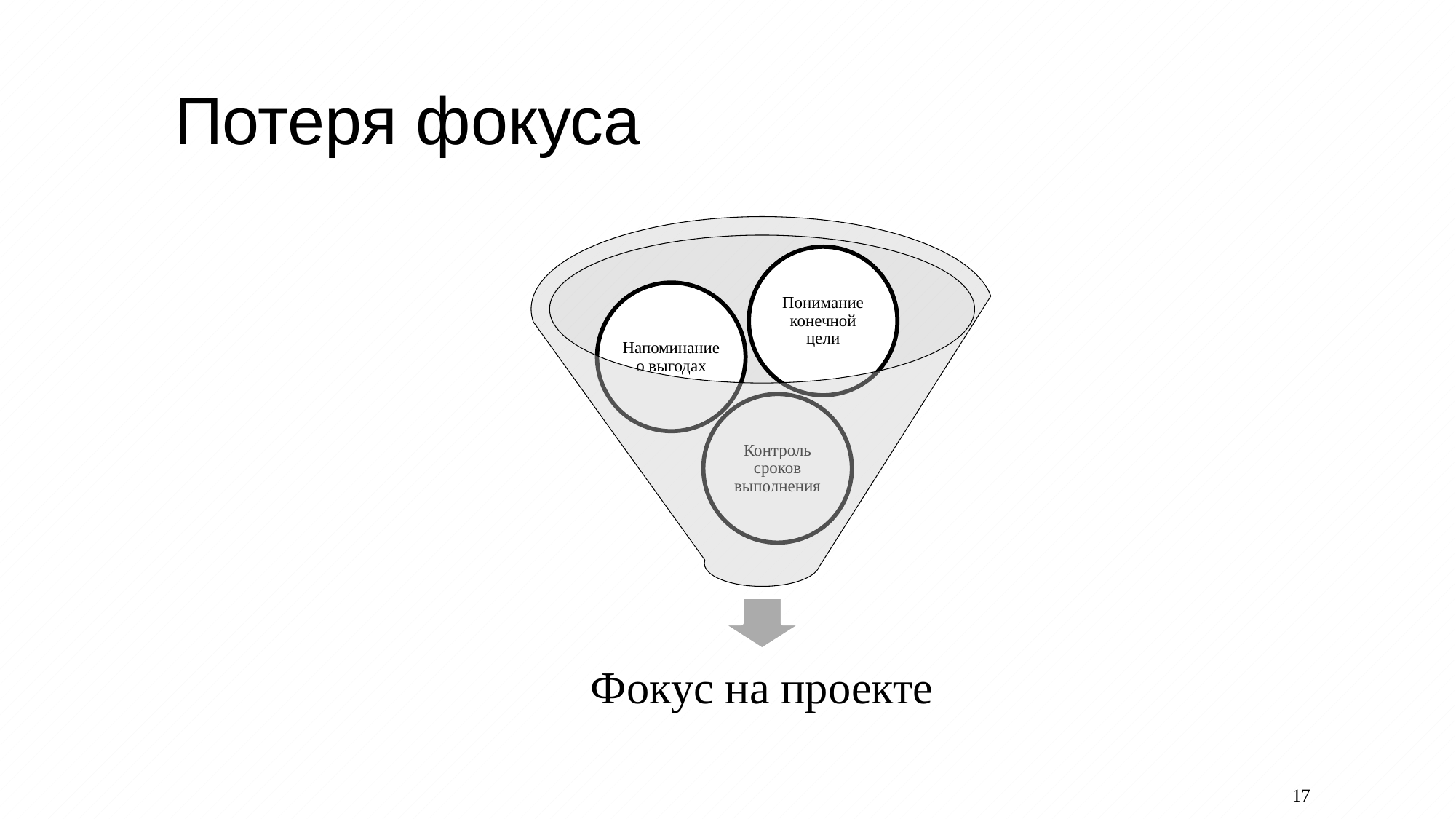

# Потеря фокуса
Фокус на проекте
Контроль сроков выполнения
Напоминание о выгодах
Понимание конечной цели
17